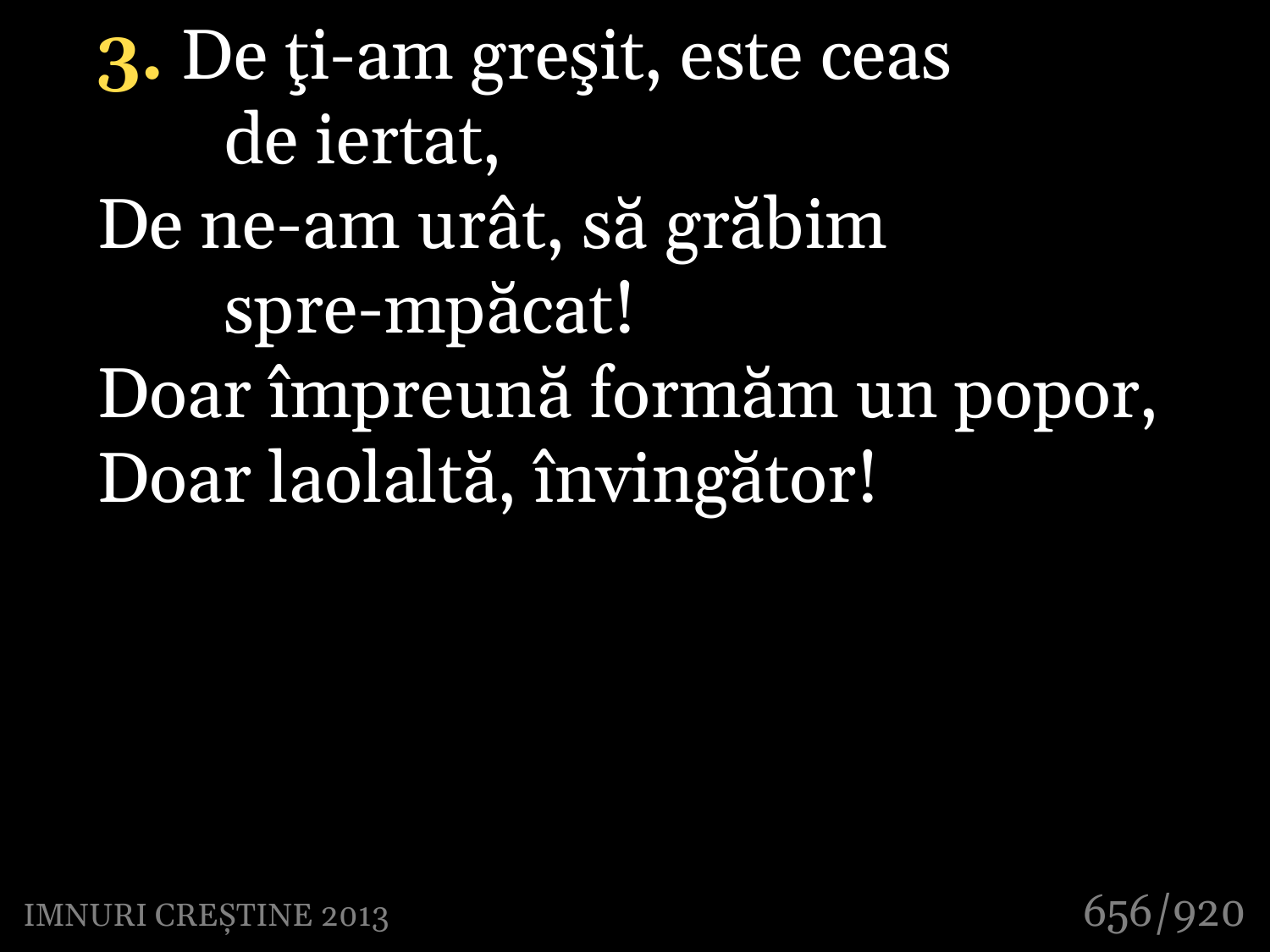

3. De ţi-am greşit, este ceas
	de iertat,
De ne-am urât, să grăbim
	spre-mpăcat!
Doar împreună formăm un popor,
Doar laolaltă, învingător!
656/920
IMNURI CREȘTINE 2013